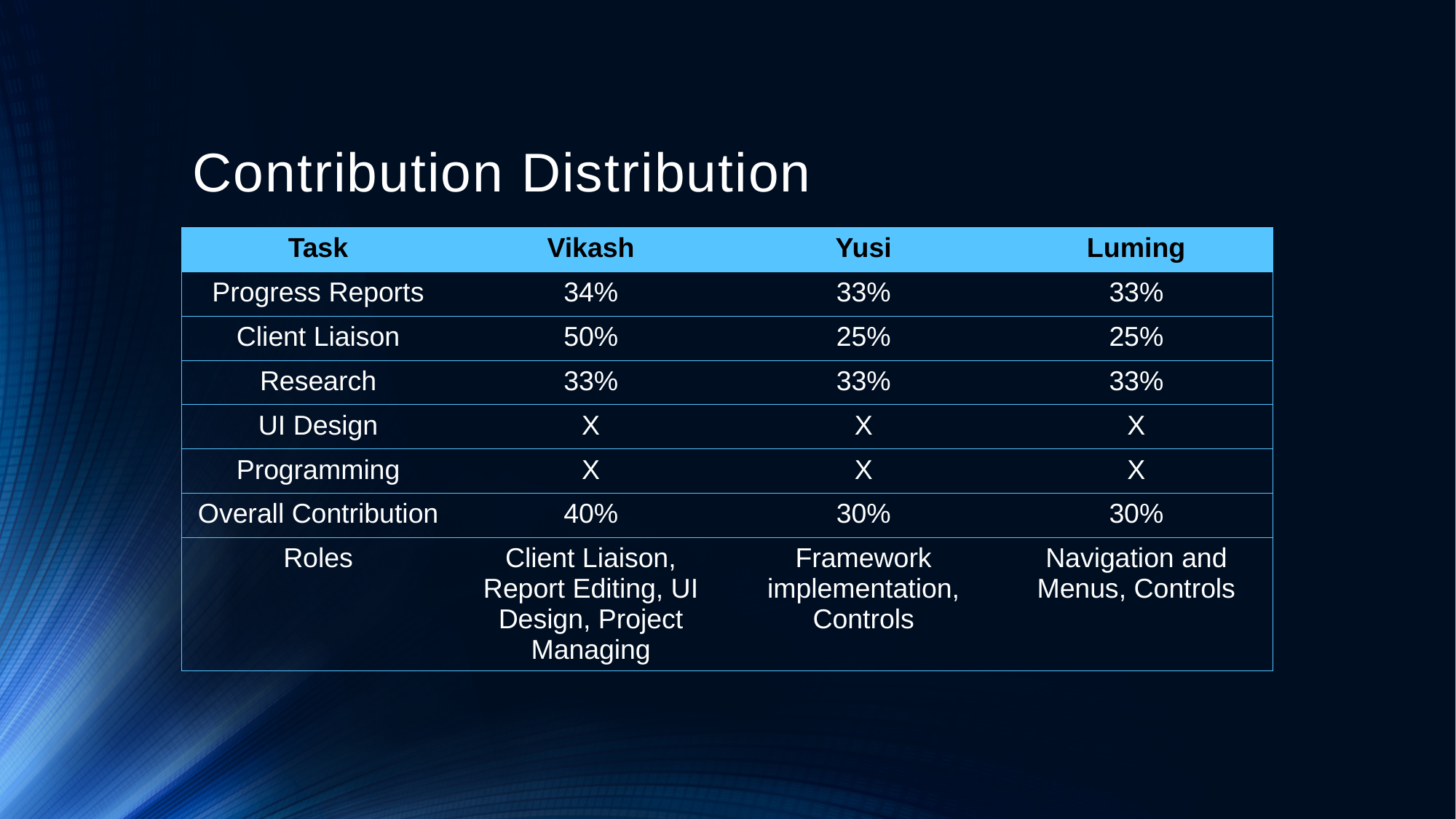

# Contribution Distribution
| Task | Vikash | Yusi | Luming |
| --- | --- | --- | --- |
| Progress Reports | 34% | 33% | 33% |
| Client Liaison | 50% | 25% | 25% |
| Research | 33% | 33% | 33% |
| UI Design | X | X | X |
| Programming | X | X | X |
| Overall Contribution | 40% | 30% | 30% |
| Roles | Client Liaison, Report Editing, UI Design, Project Managing | Framework implementation, Controls | Navigation and Menus, Controls |